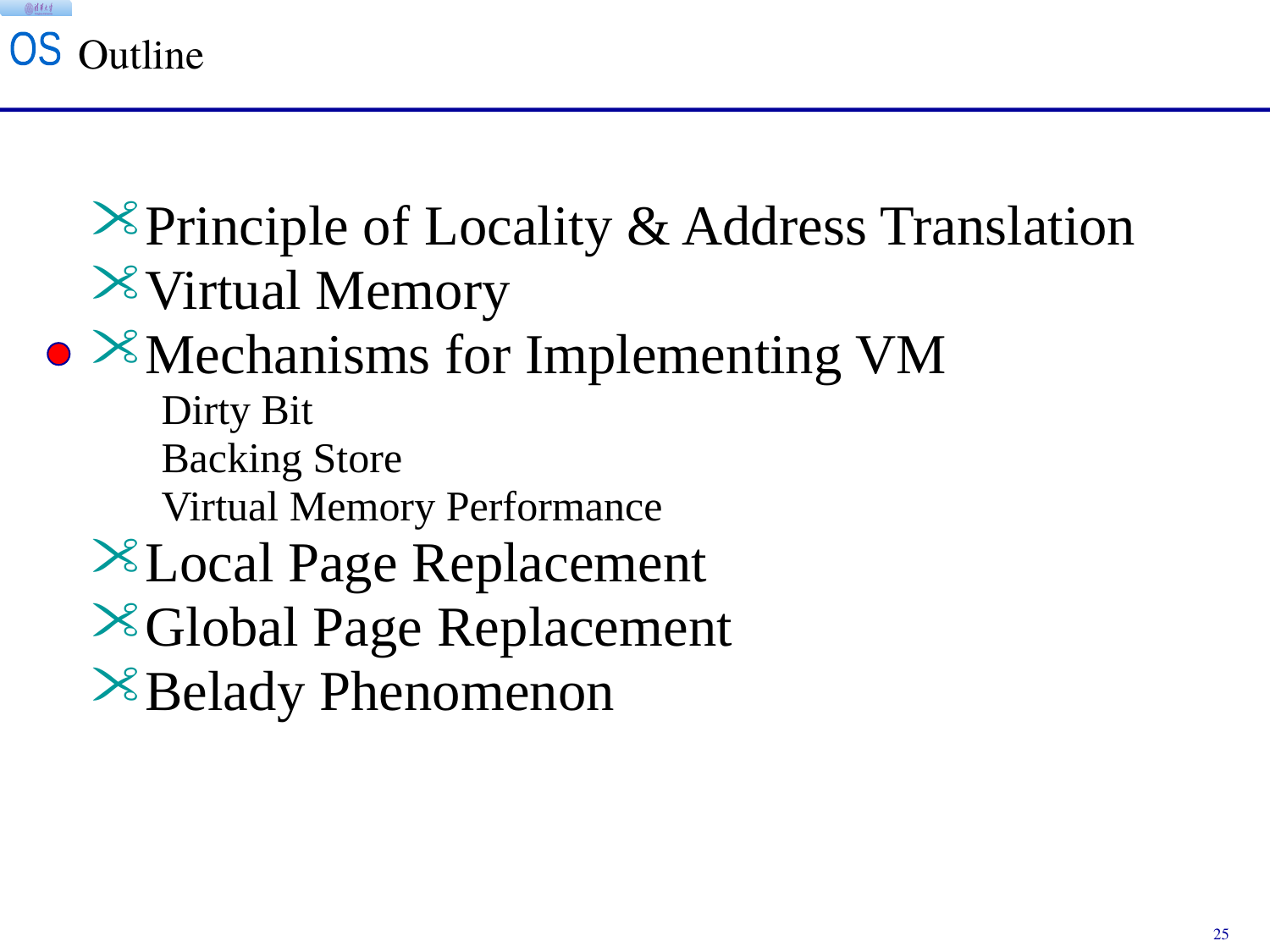

Outline
Principle of Locality & Address Translation
Virtual Memory
Mechanisms for Implementing VM
Dirty Bit
Backing Store
Virtual Memory Performance
Local Page Replacement
Global Page Replacement
Belady Phenomenon